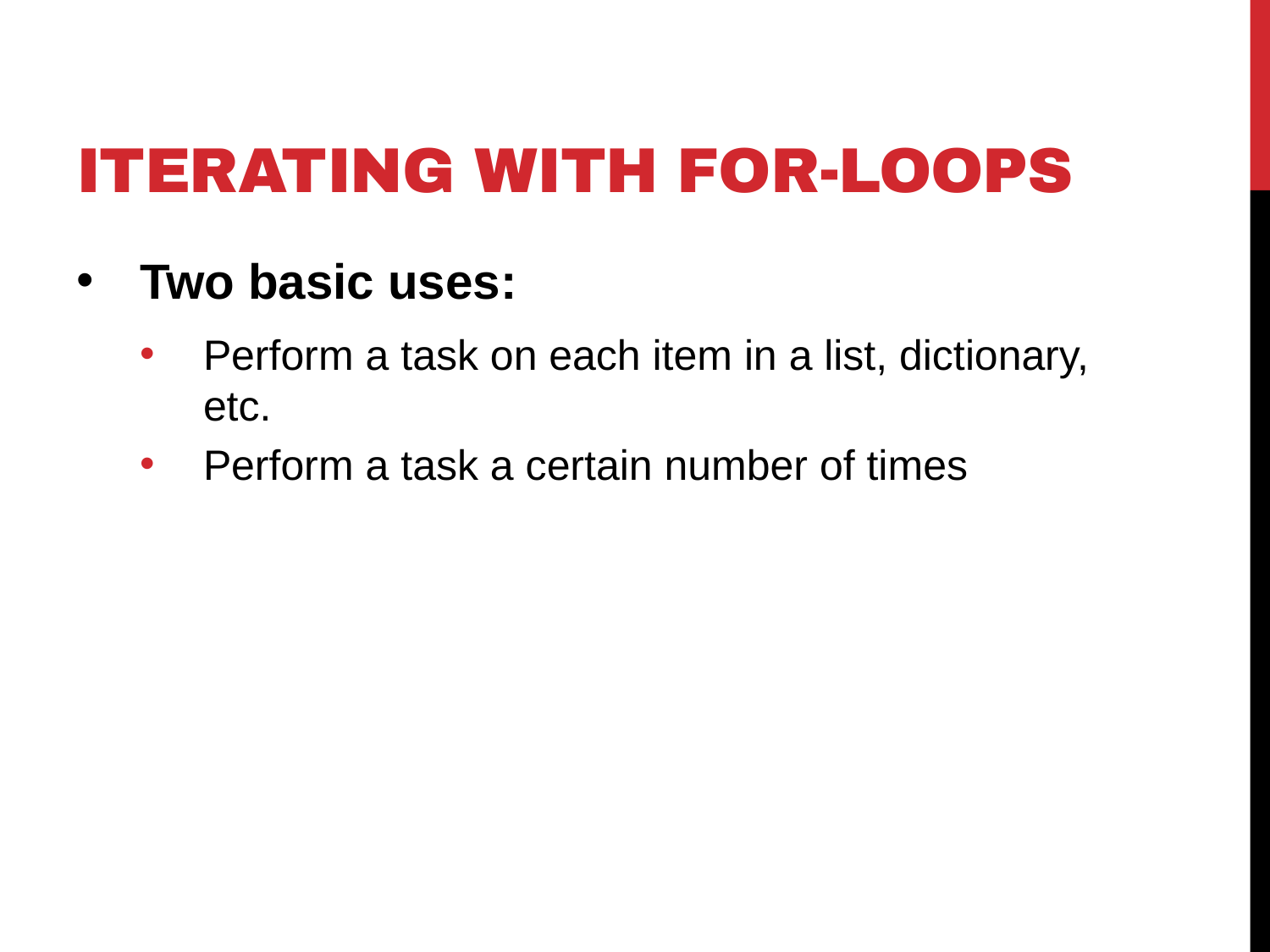

# iterating with for-loops
Two basic uses:
Perform a task on each item in a list, dictionary, etc.
Perform a task a certain number of times